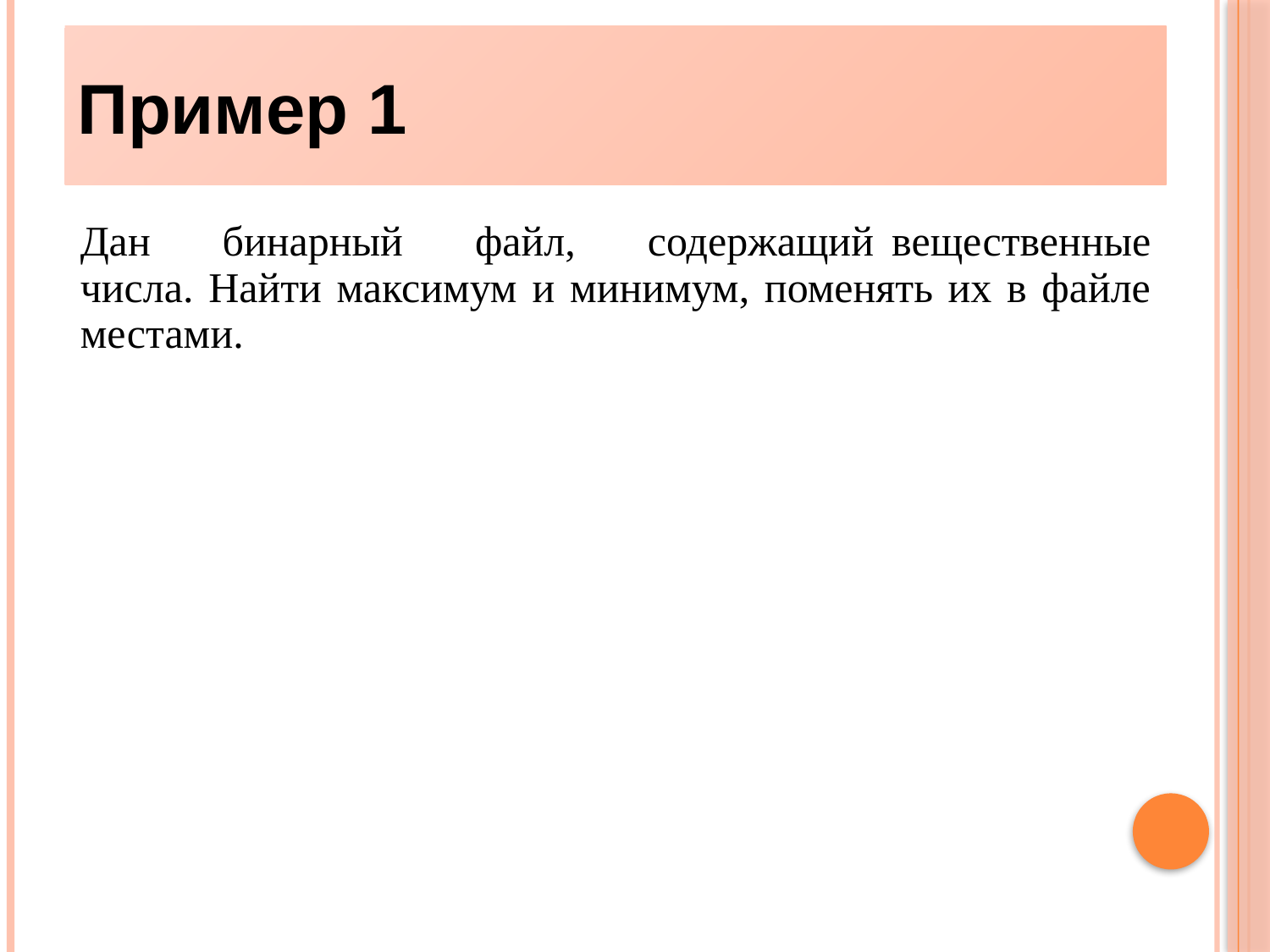

Пример 1
11
Дан    бинарный    файл,    содержащий вещественные числа. Найти максимум и минимум, поменять их в файле местами.